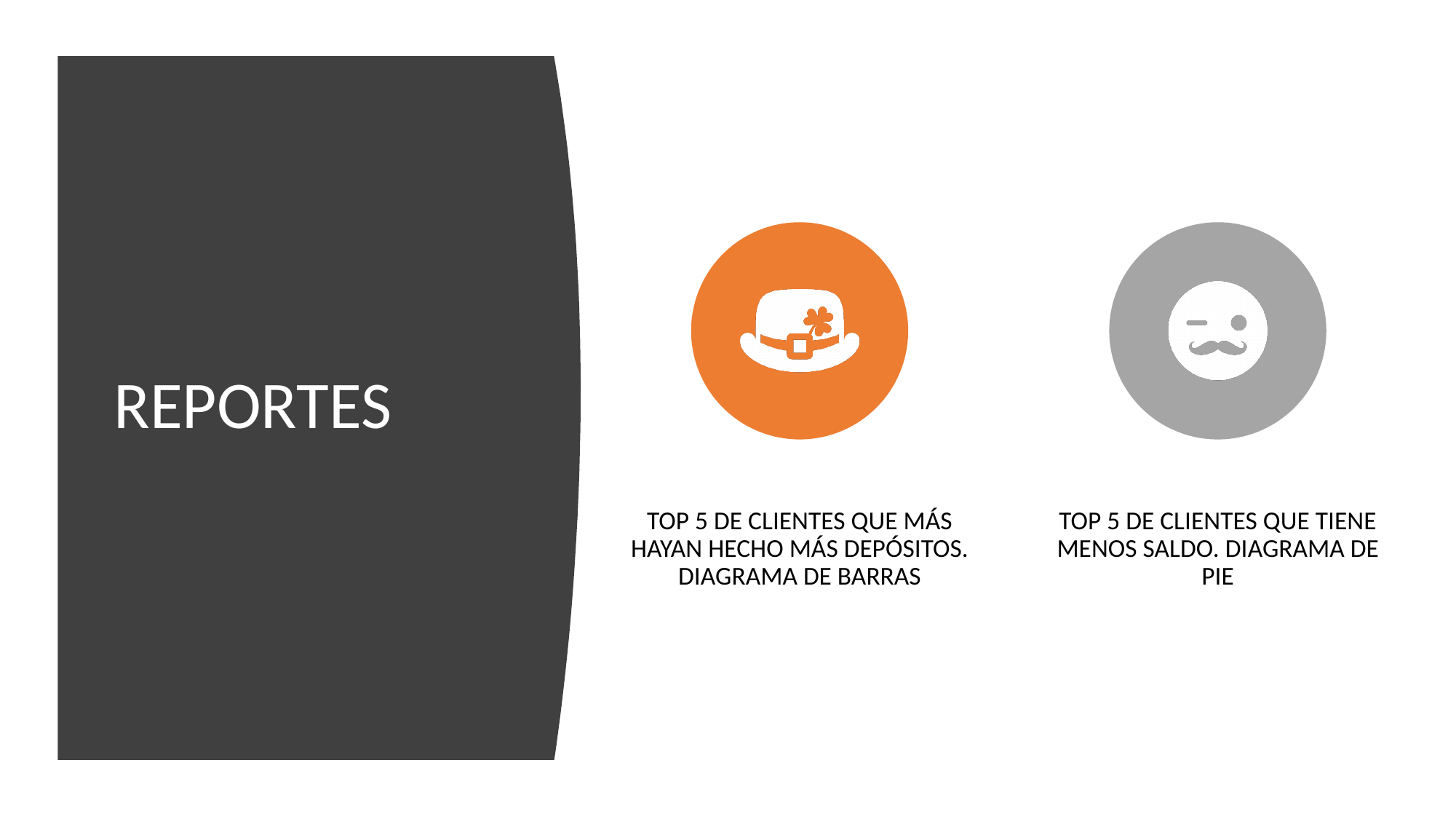

Top 5 de Clientes que más hayan hecho más depósitos. DIAGRAMA DE BARRAS
Top 5 de clientes que tiene menos saldo. DIAGRAMA DE PIE

# REPORTES